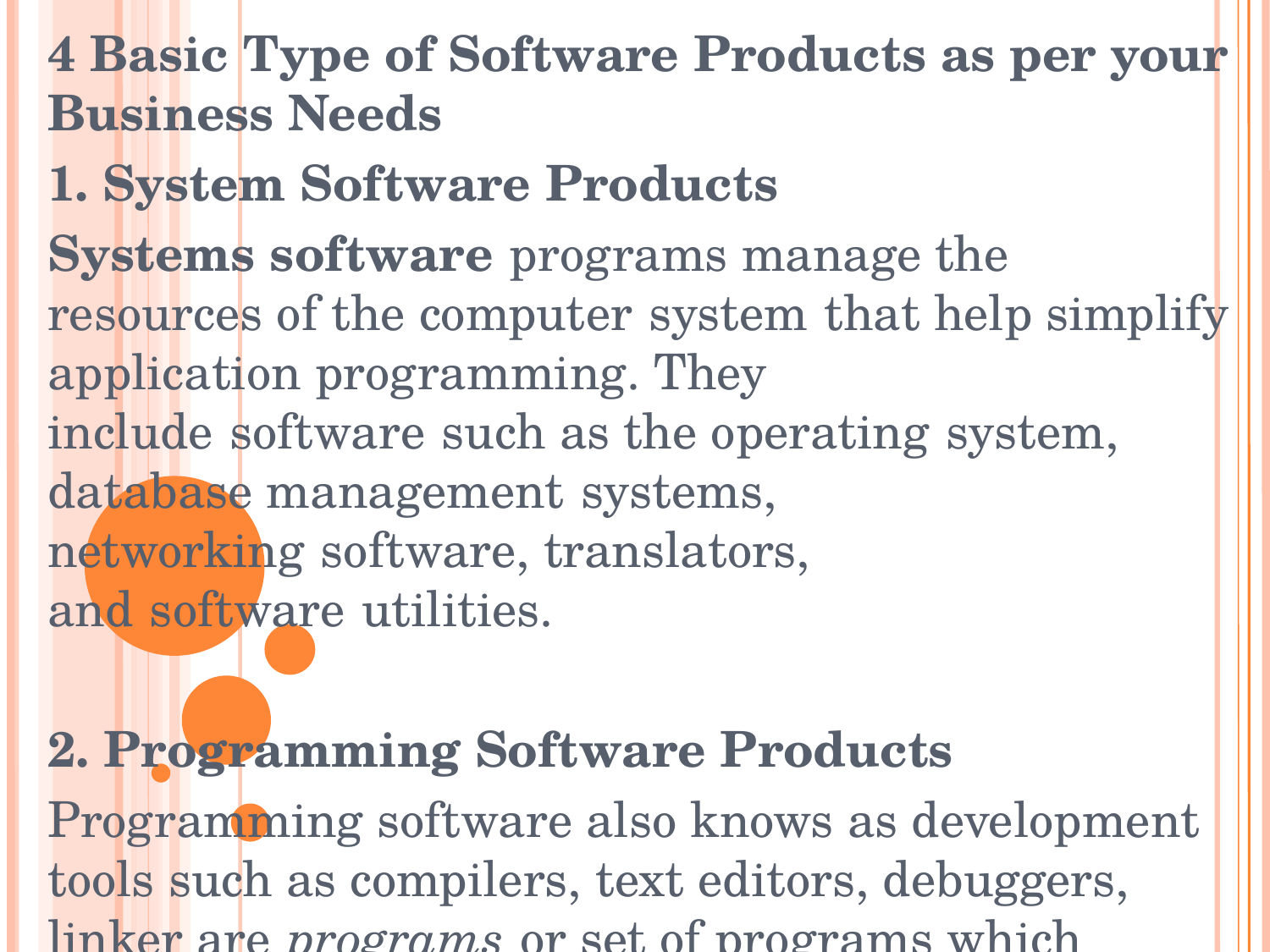

# 4 Basic Type of Software Products as per your Business Needs
1. System Software Products
Systems software programs manage the resources of the computer system that help simplify application programming. They include software such as the operating system, database management systems, networking software, translators, and software utilities.

2. Programming Software Products
Programming software also knows as development tools such as compilers, text editors, debuggers, linker are programs or set of programs which help software developers in creating, debugging, and maintaining other programs and apps.